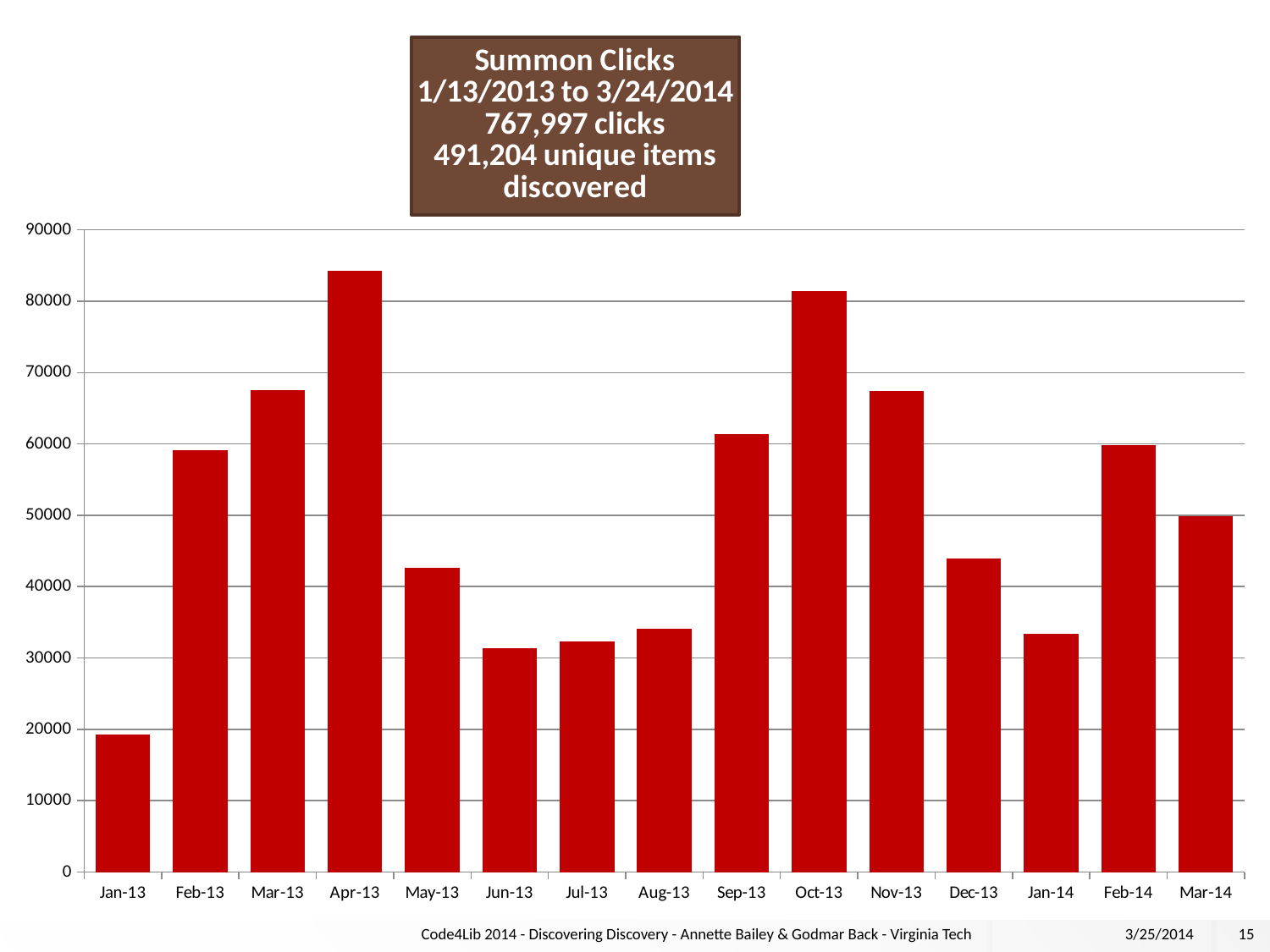

### Chart: Summon Clicks 1/13/2013 to 3/24/2014
767,997 clicks
491,204 unique items
discovered

| Category |  |
|---|---|
| 41275 | 19288.0 |
| 41306 | 59166.0 |
| 41334 | 67523.0 |
| 41365 | 84278.0 |
| 41395 | 42621.0 |
| 41426 | 31357.0 |
| 41456 | 32336.0 |
| 41487 | 34052.0 |
| 41518 | 61433.0 |
| 41548 | 81414.0 |
| 41579 | 67469.0 |
| 41609 | 43903.0 |
| 41640 | 33362.0 |
| 41671 | 59884.0 |
| 41699 | 49911.0 |
# Some Statistics

Code4Lib 2014 - Discovering Discovery - Annette Bailey & Godmar Back - Virginia Tech
3/25/2014
15